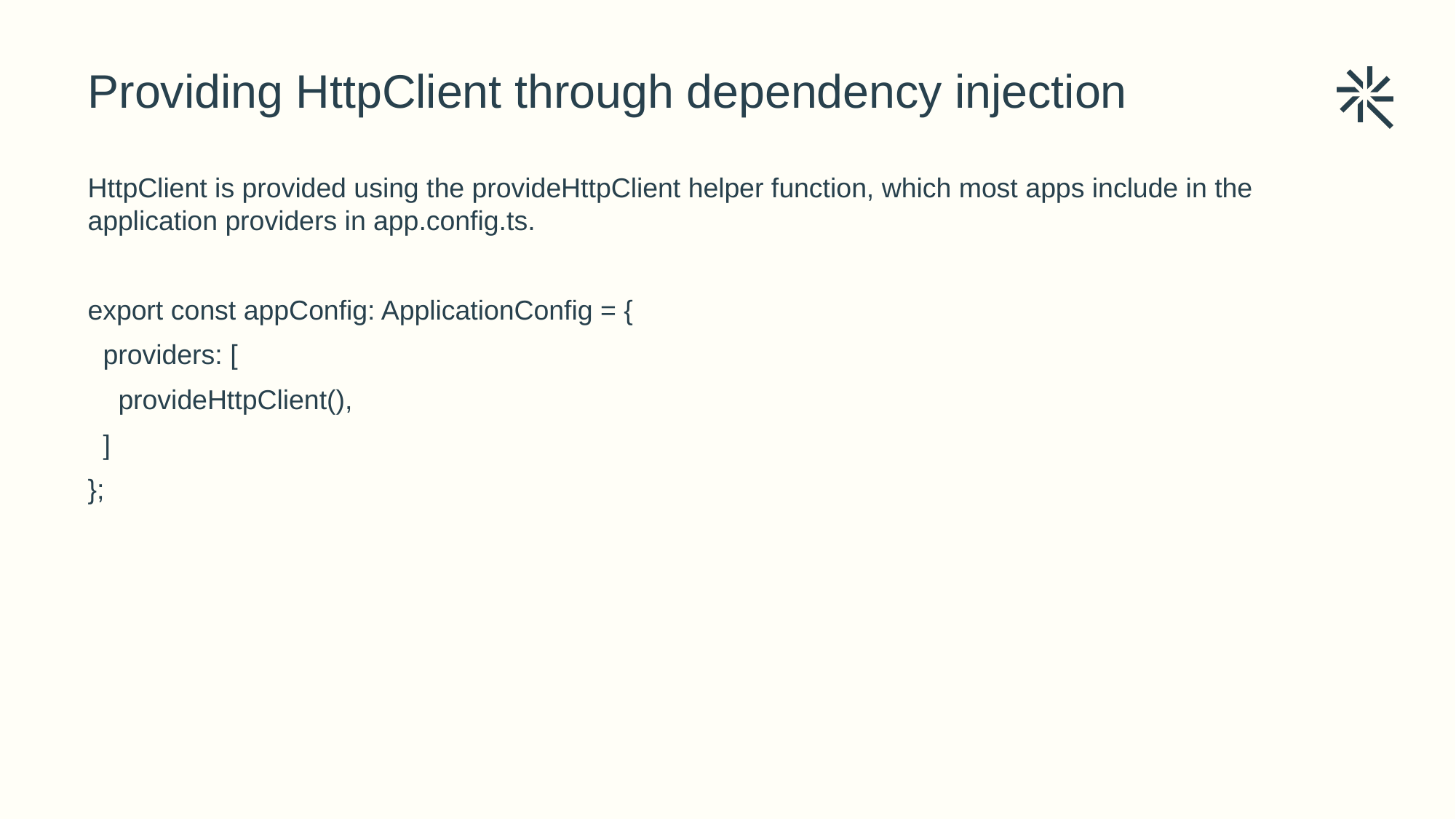

# Providing HttpClient through dependency injection
HttpClient is provided using the provideHttpClient helper function, which most apps include in the application providers in app.config.ts.

export const appConfig: ApplicationConfig = {
  providers: [
    provideHttpClient(),
  ]
};